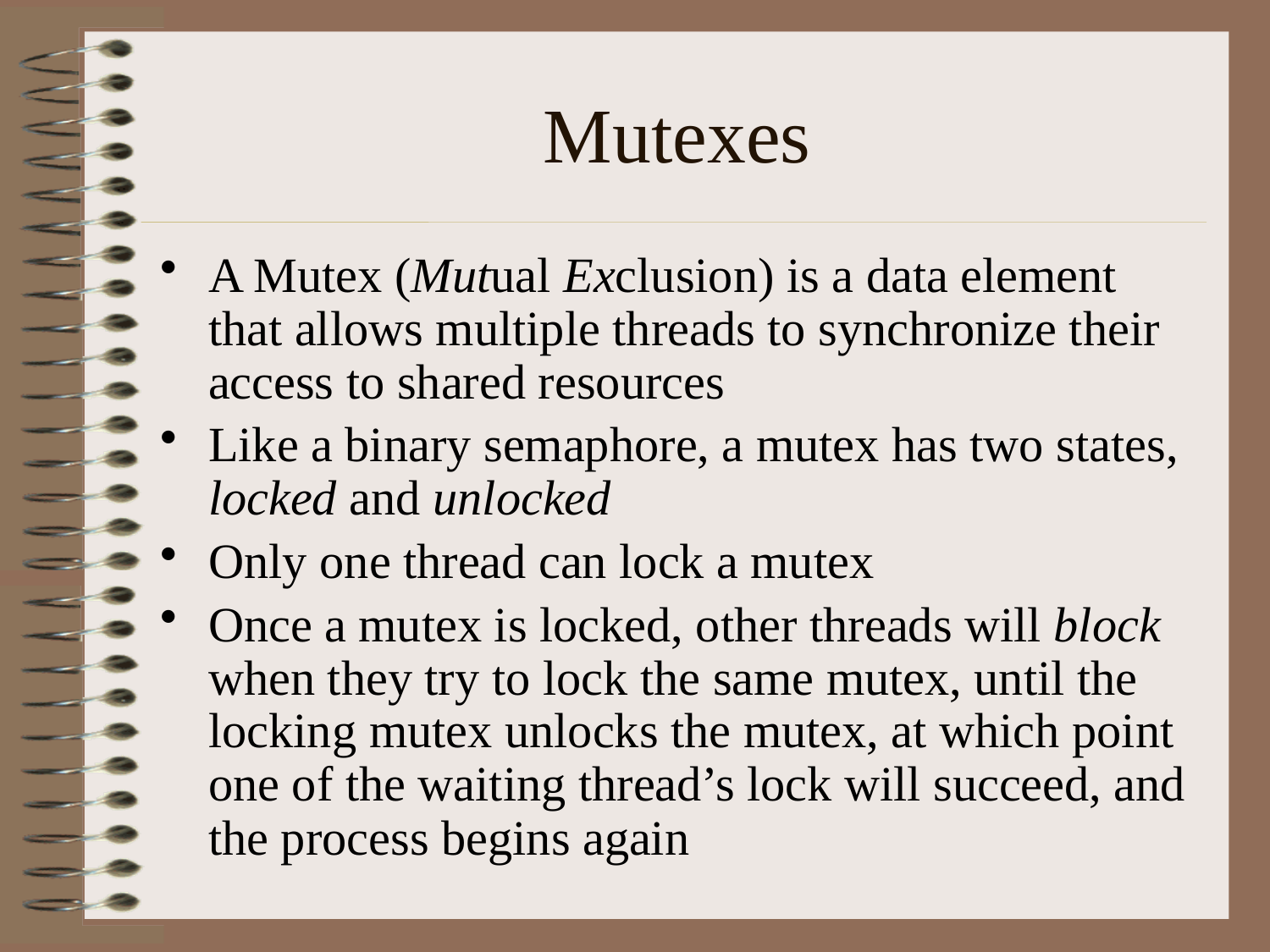

# Mutexes
A Mutex (Mutual Exclusion) is a data element that allows multiple threads to synchronize their access to shared resources
Like a binary semaphore, a mutex has two states, locked and unlocked
Only one thread can lock a mutex
Once a mutex is locked, other threads will block when they try to lock the same mutex, until the locking mutex unlocks the mutex, at which point one of the waiting thread’s lock will succeed, and the process begins again